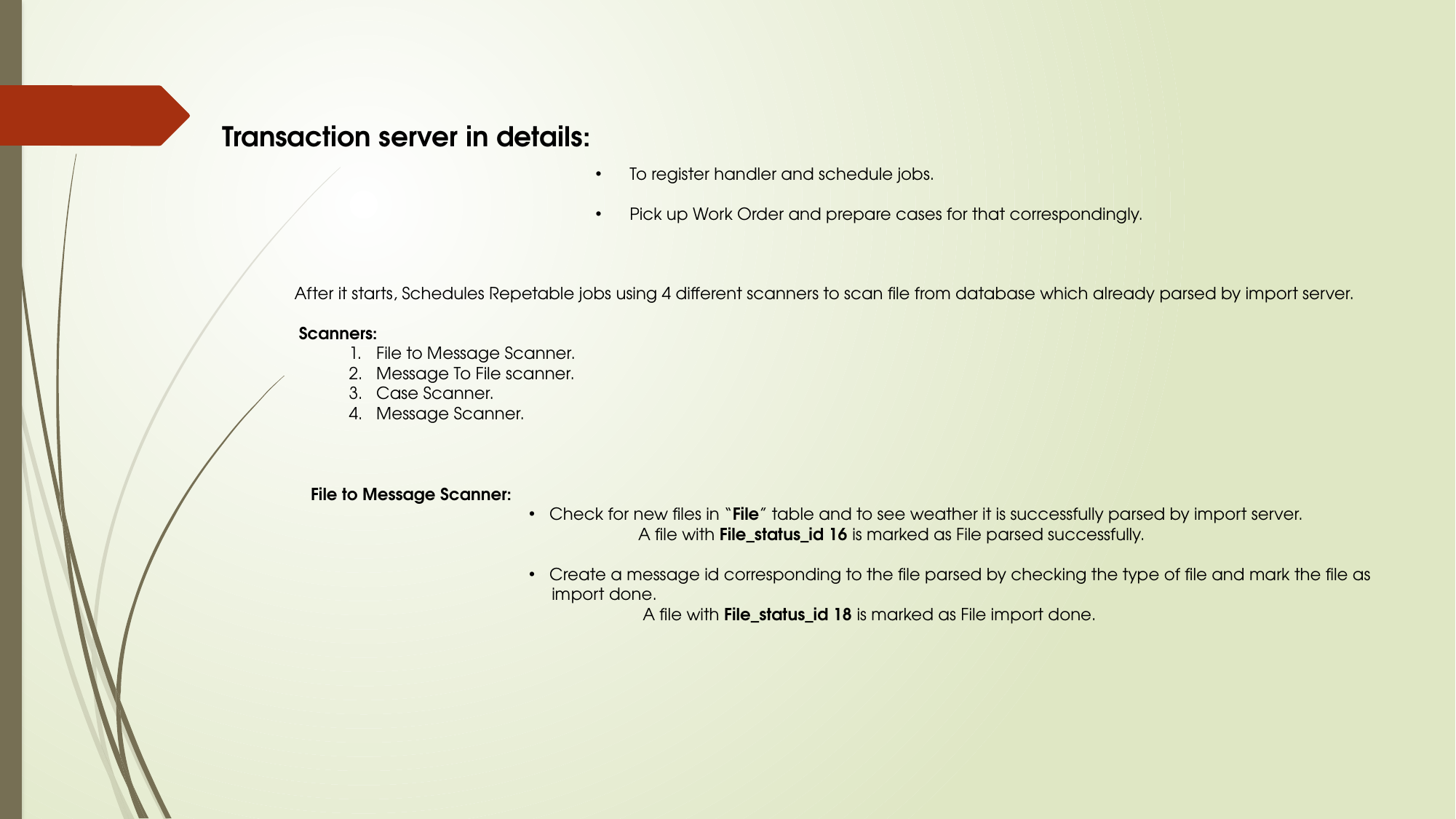

Transaction server in details:
To register handler and schedule jobs.

Pick up Work Order and prepare cases for that correspondingly.

After it starts, Schedules Repetable jobs using 4 different scanners to scan file from database which already parsed by import server.

 Scanners:
File to Message Scanner.
Message To File scanner.
Case Scanner.
Message Scanner.

File to Message Scanner:
Check for new files in “File” table and to see weather it is successfully parsed by import server.
	A file with File_status_id 16 is marked as File parsed successfully.

Create a message id corresponding to the file parsed by checking the type of file and mark the file as
     import done.
	 A file with File_status_id 18 is marked as File import done.